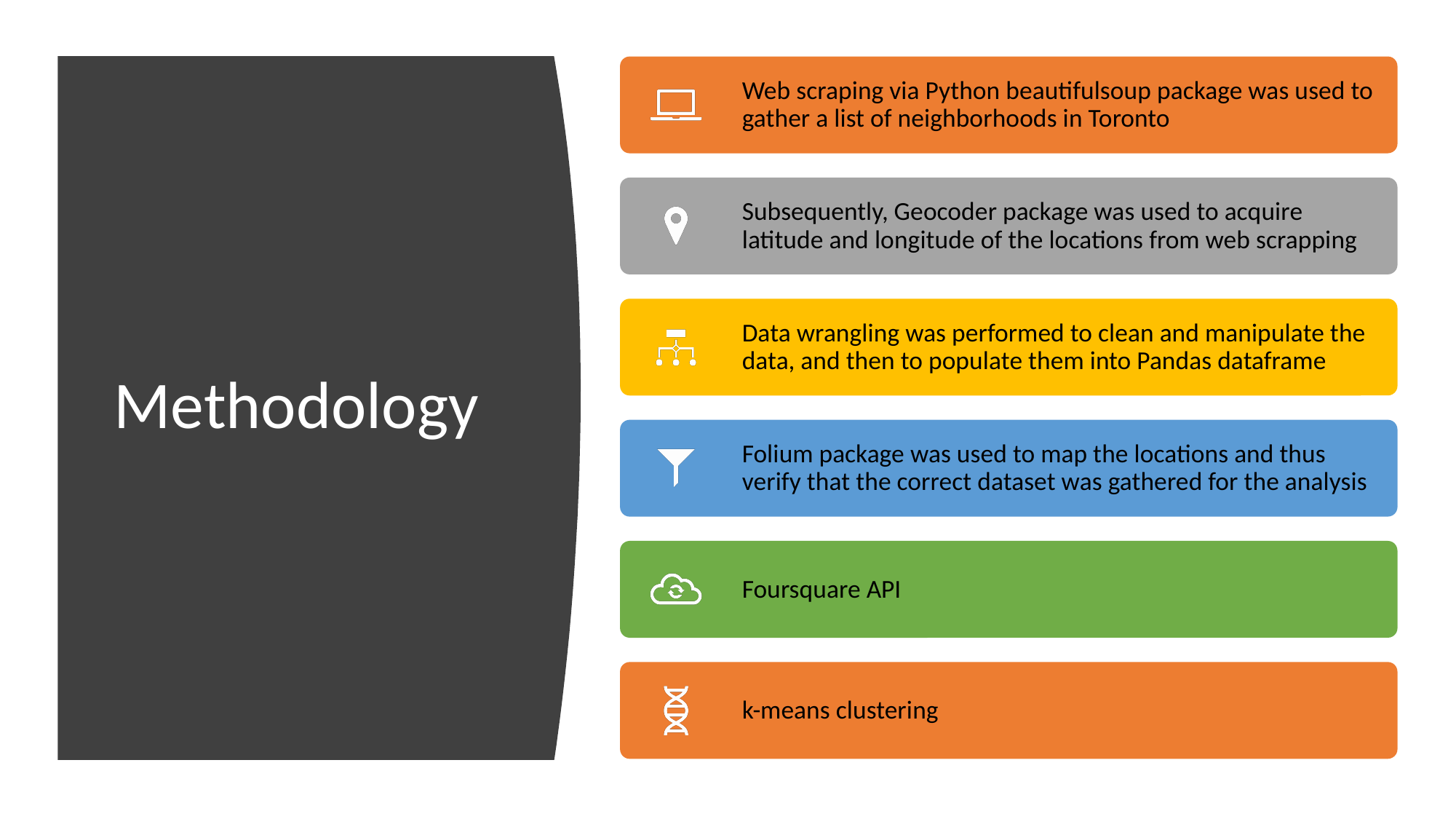

Web scraping via Python beautifulsoup package was used to gather a list of neighborhoods in Toronto
Subsequently, Geocoder package was used to acquire latitude and longitude of the locations from web scrapping
Data wrangling was performed to clean and manipulate the data, and then to populate them into Pandas dataframe
Folium package was used to map the locations and thus verify that the correct dataset was gathered for the analysis
Foursquare API
k-means clustering

# Methodology